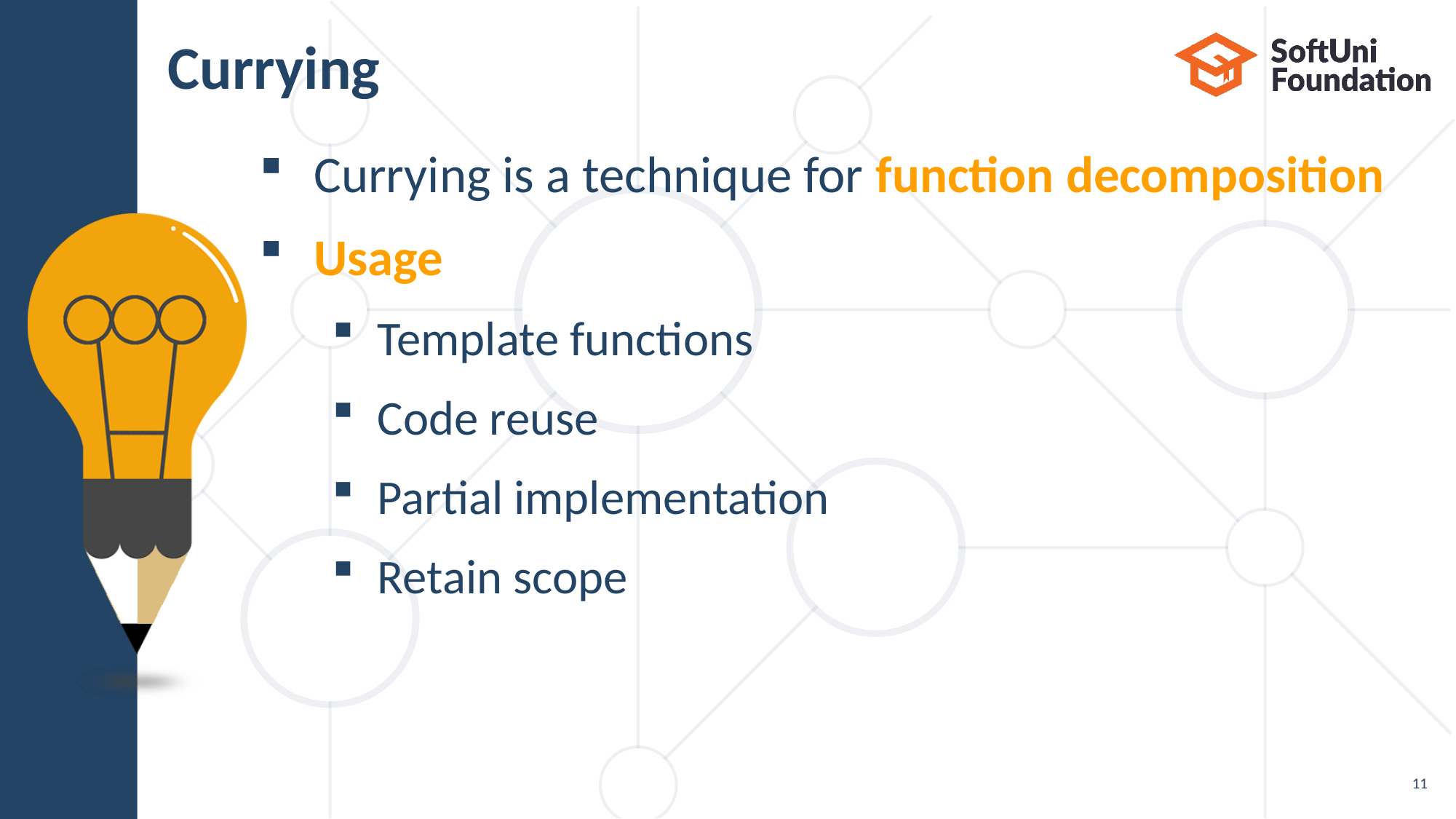

# Currying
Currying is a technique for function decomposition
Usage
Template functions
Code reuse
Partial implementation
Retain scope
11